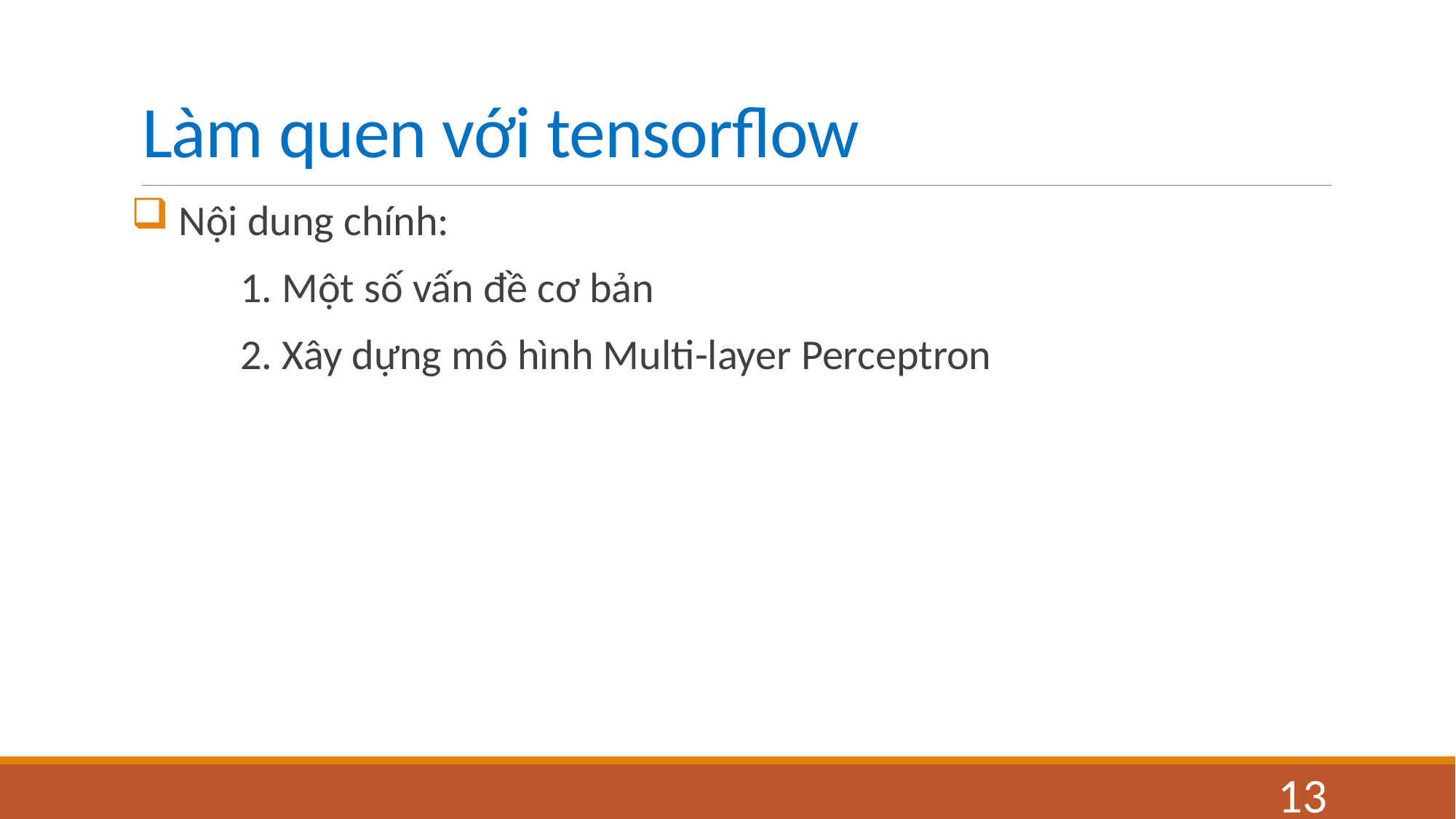

# Làm quen với tensorflow
 Nội dung chính:
	1. Một số vấn đề cơ bản
	2. Xây dựng mô hình Multi-layer Perceptron
13